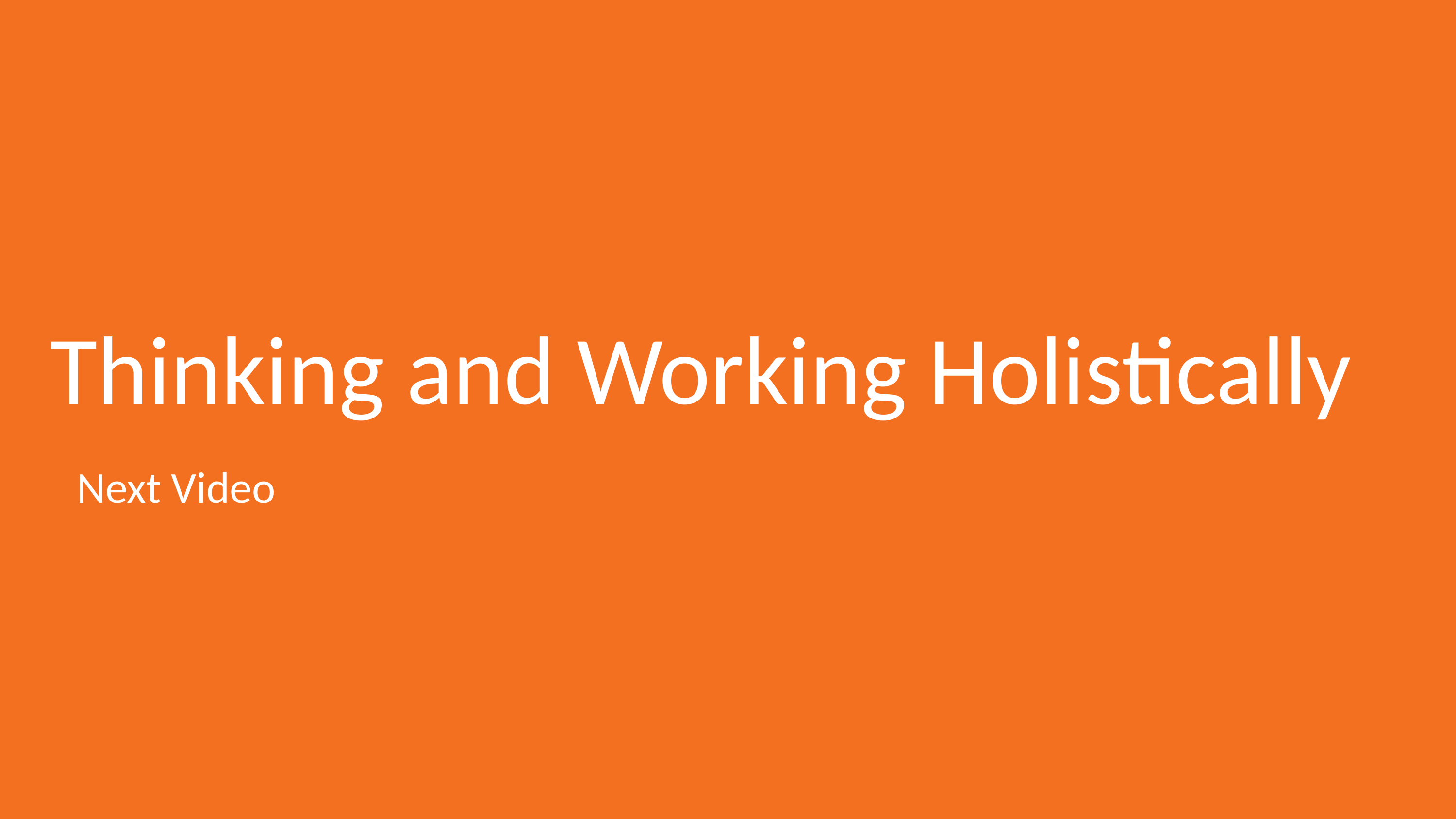

# Thinking and Working Holistically
Next Video